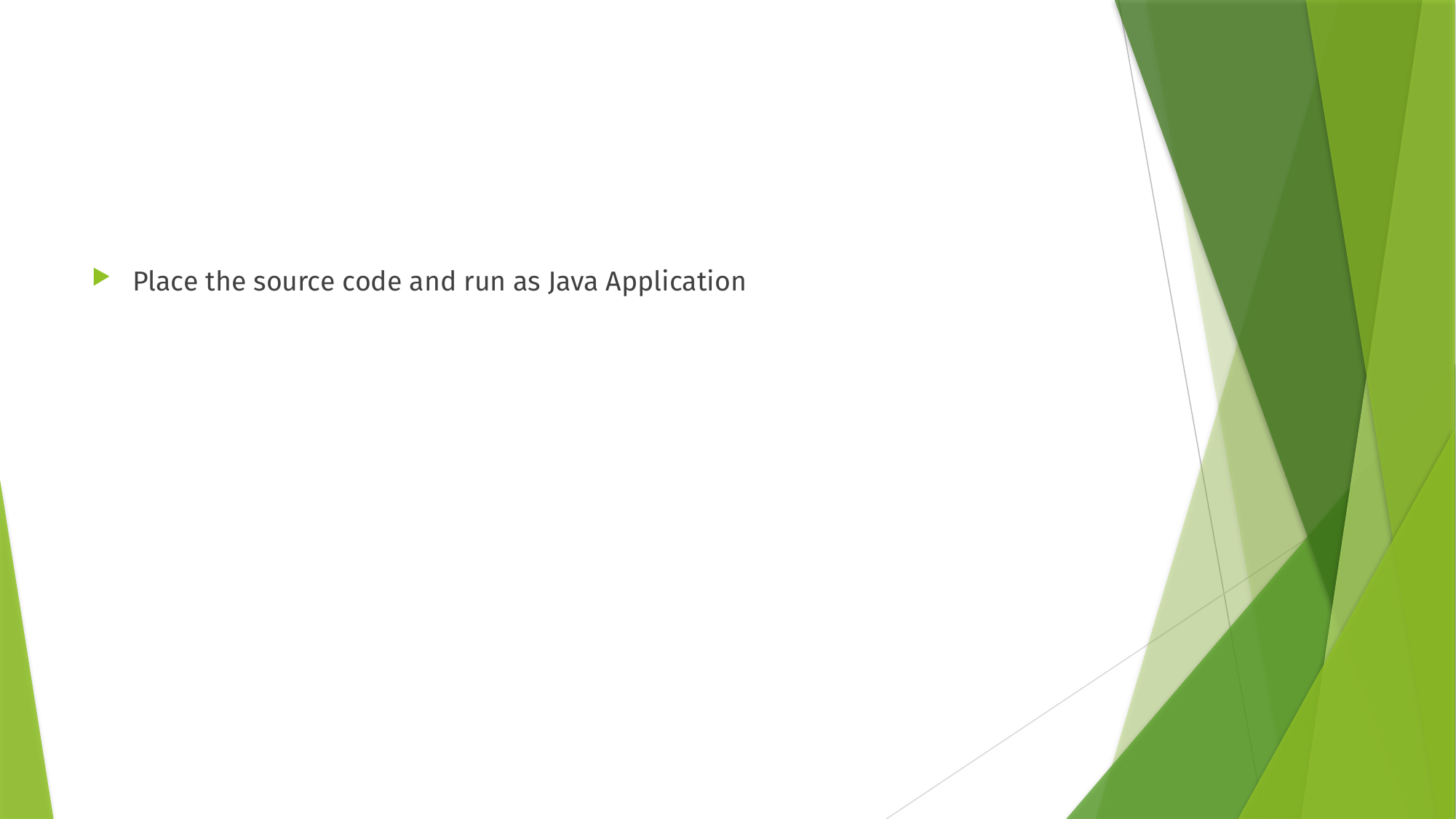

#
Place the source code and run as Java Application